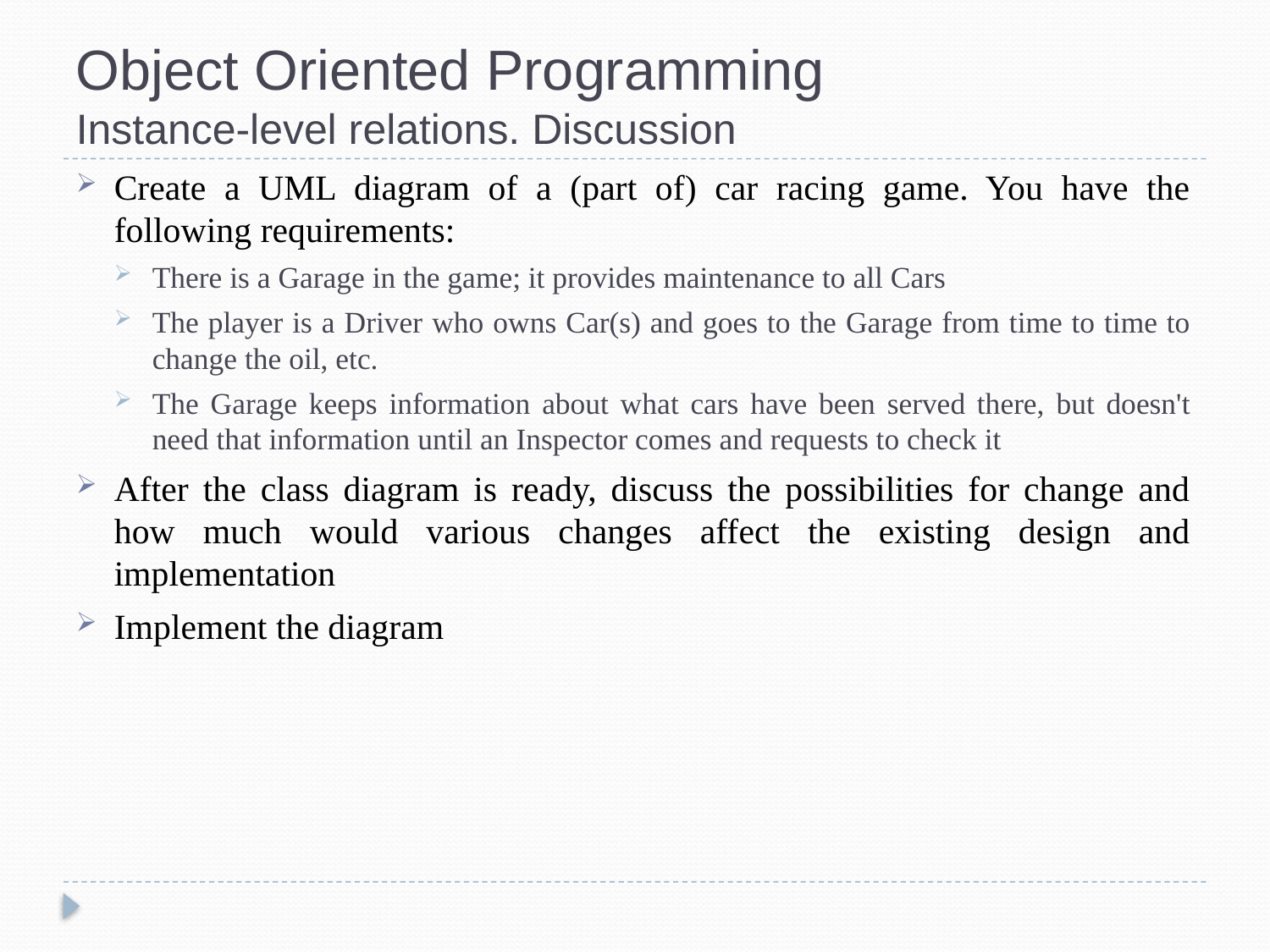

# Object Oriented Programming Instance-level relations. Discussion
Create a UML diagram of a (part of) car racing game. You have the following requirements:
There is a Garage in the game; it provides maintenance to all Cars
The player is a Driver who owns Car(s) and goes to the Garage from time to time to change the oil, etc.
The Garage keeps information about what cars have been served there, but doesn't need that information until an Inspector comes and requests to check it
After the class diagram is ready, discuss the possibilities for change and how much would various changes affect the existing design and implementation
Implement the diagram